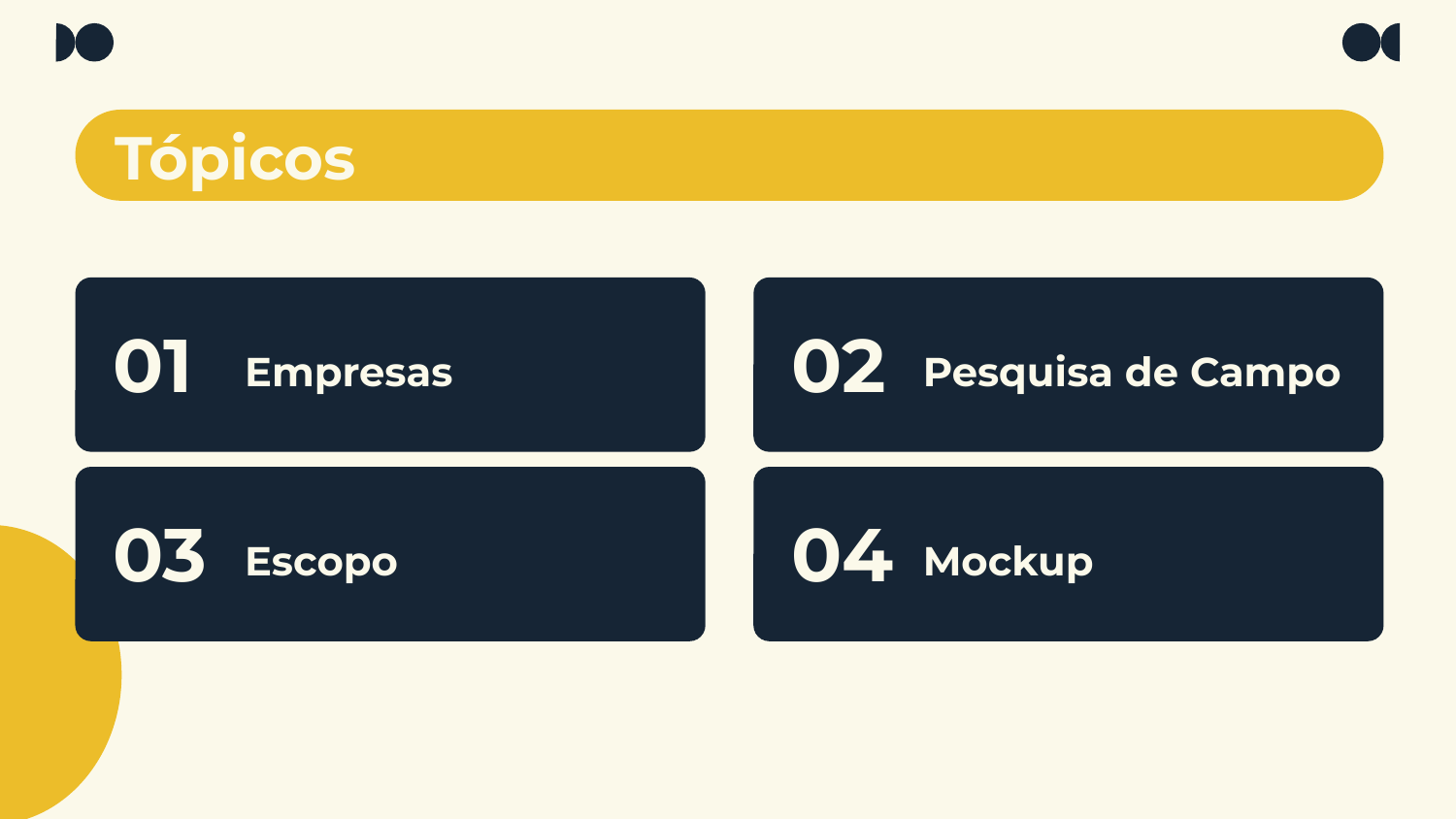

# Tópicos

01
02
Empresas
Pesquisa de Campo

03
04
Mockup
Escopo